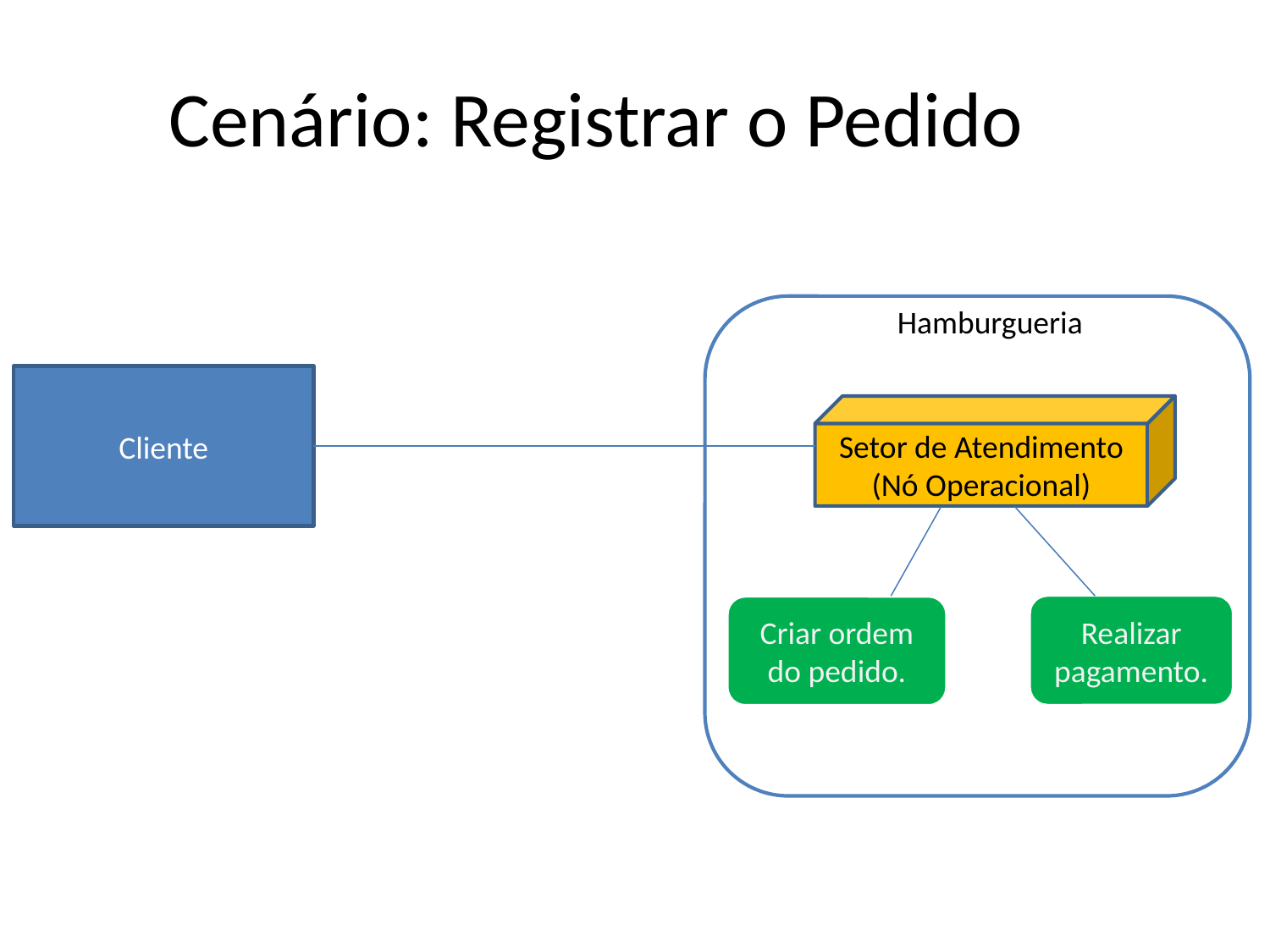

# Cenário: Registrar o Pedido

Hamburgueria
Cliente
Setor de Atendimento
(Nó Operacional)
Realizar pagamento.
Criar ordem do pedido.